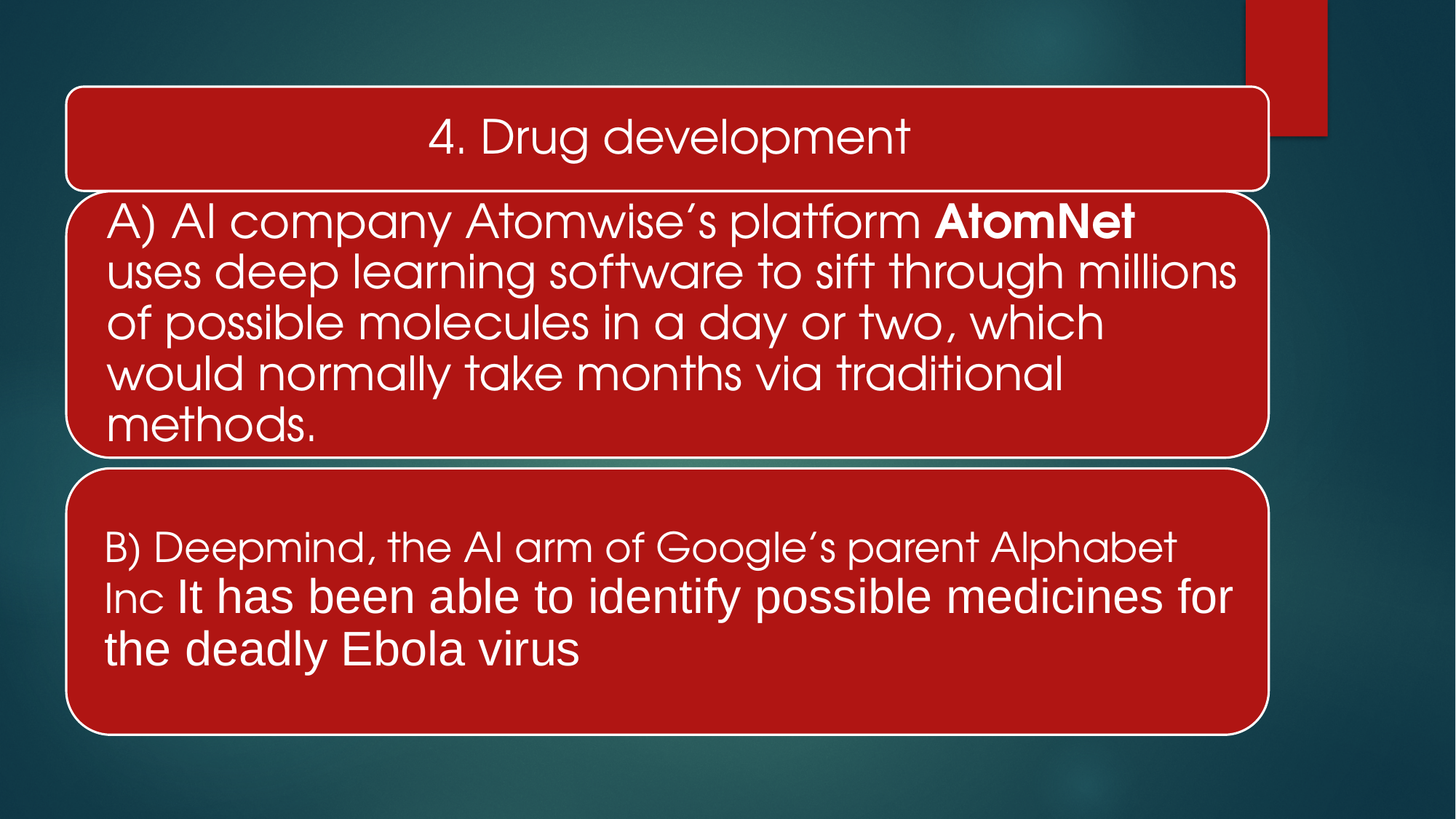

4. Drug development
A) AI company Atomwise’s platform AtomNet uses deep learning software to sift through millions of possible molecules in a day or two, which would normally take months via traditional methods.
B) Deepmind, the AI arm of Google’s parent Alphabet Inc It has been able to identify possible medicines for the deadly Ebola virus